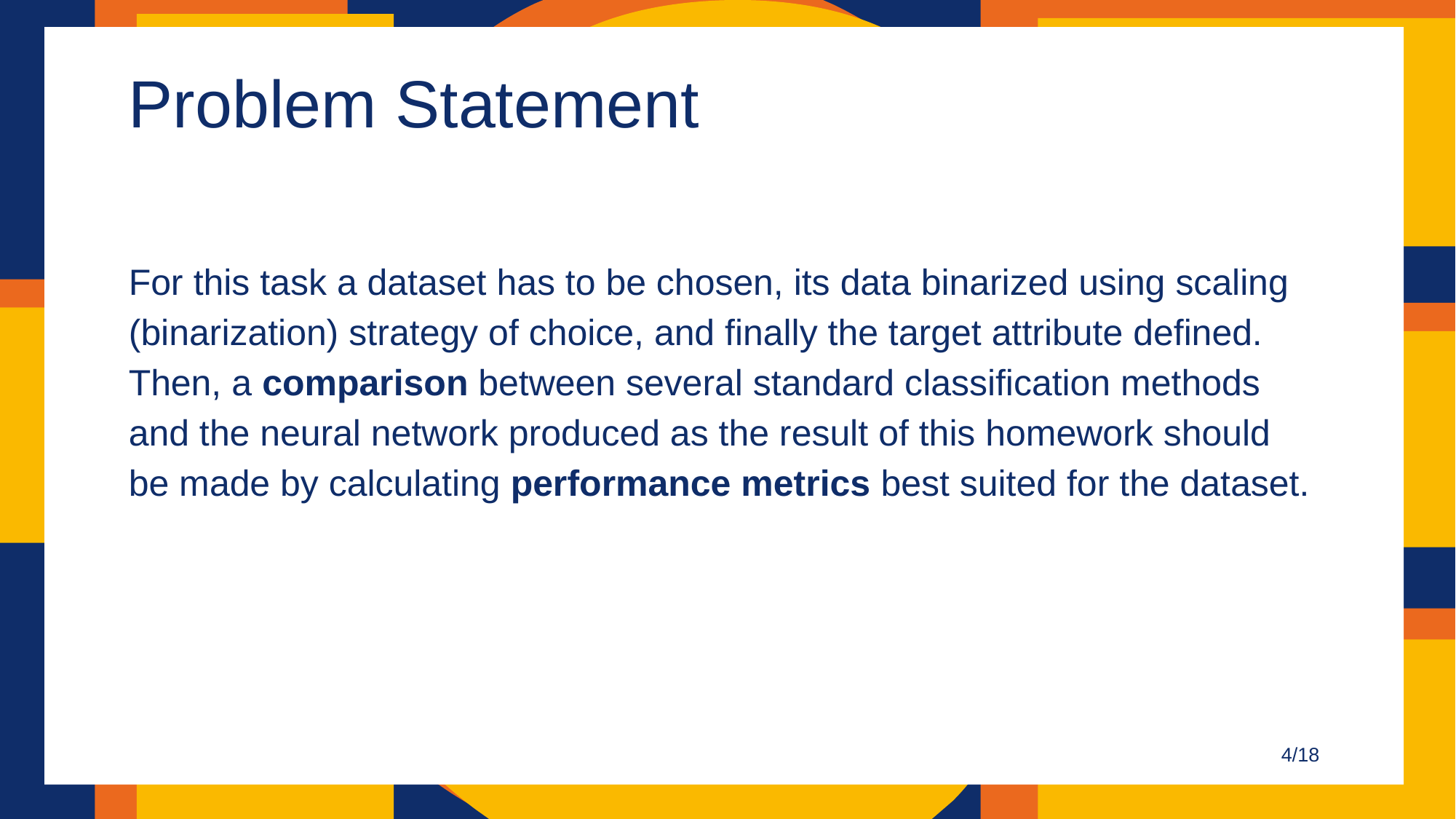

# Problem Statement

For this task a dataset has to be chosen, its data binarized using scaling (binarization) strategy of choice, and finally the target attribute defined. Then, a comparison between several standard classification methods and the neural network produced as the result of this homework should be made by calculating performance metrics best suited for the dataset.
4/18